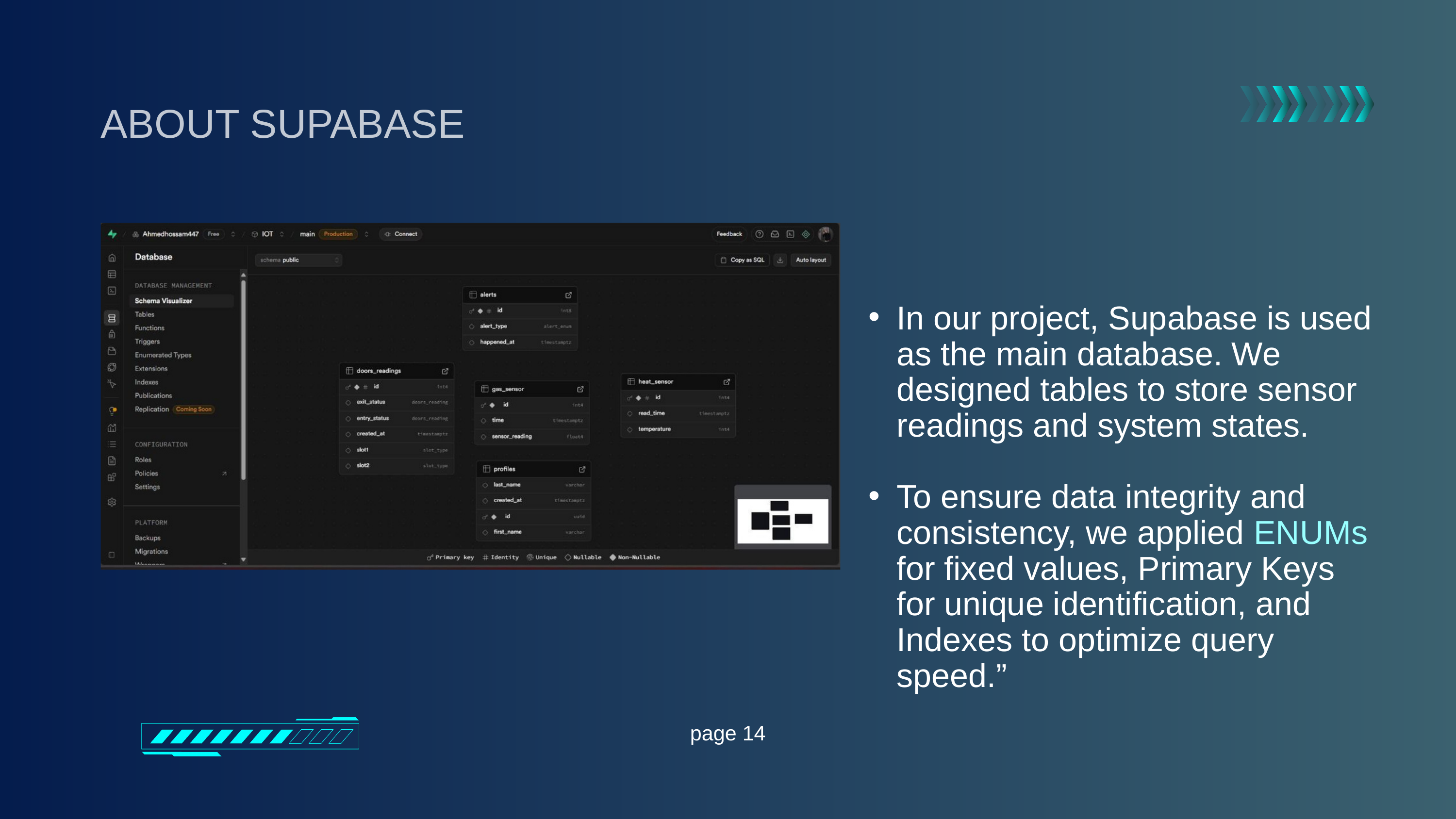

ABOUT SUPABASE

In our project, Supabase is used as the main database. We designed tables to store sensor readings and system states.

To ensure data integrity and consistency, we applied ENUMs for fixed values, Primary Keys for unique identification, and Indexes to optimize query speed.”

page 14